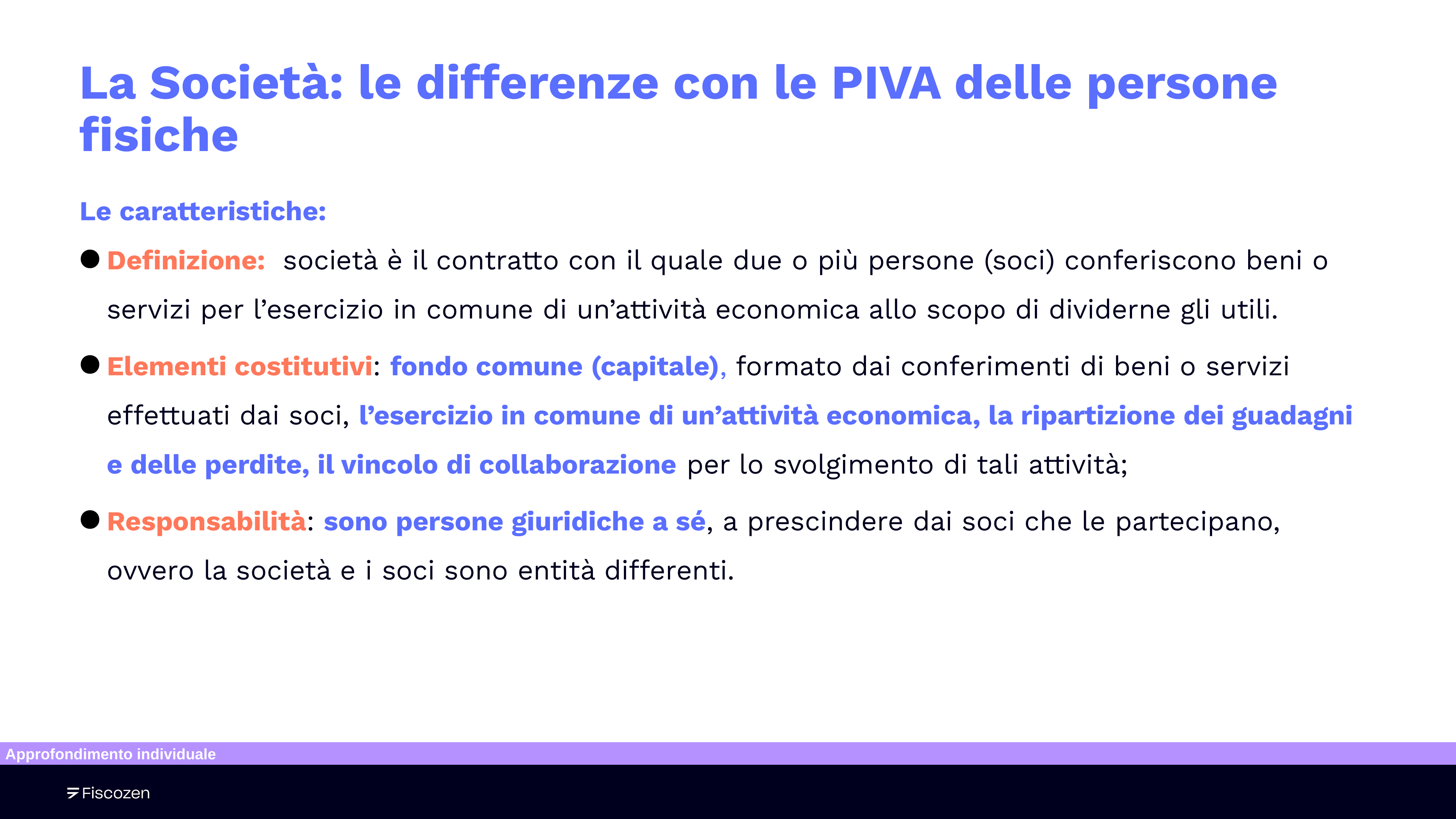

# La Società: le differenze con le PIVA delle persone fisiche
Le caratteristiche:
Definizione:  società è il contratto con il quale due o più persone (soci) conferiscono beni o servizi per l’esercizio in comune di un’attività economica allo scopo di dividerne gli utili.
Elementi costitutivi: fondo comune (capitale), formato dai conferimenti di beni o servizi effettuati dai soci, l’esercizio in comune di un’attività economica, la ripartizione dei guadagni e delle perdite, il vincolo di collaborazione per lo svolgimento di tali attività;
Responsabilità: sono persone giuridiche a sé, a prescindere dai soci che le partecipano, ovvero la società e i soci sono entità differenti.
Approfondimento individuale
10
17/09/2019